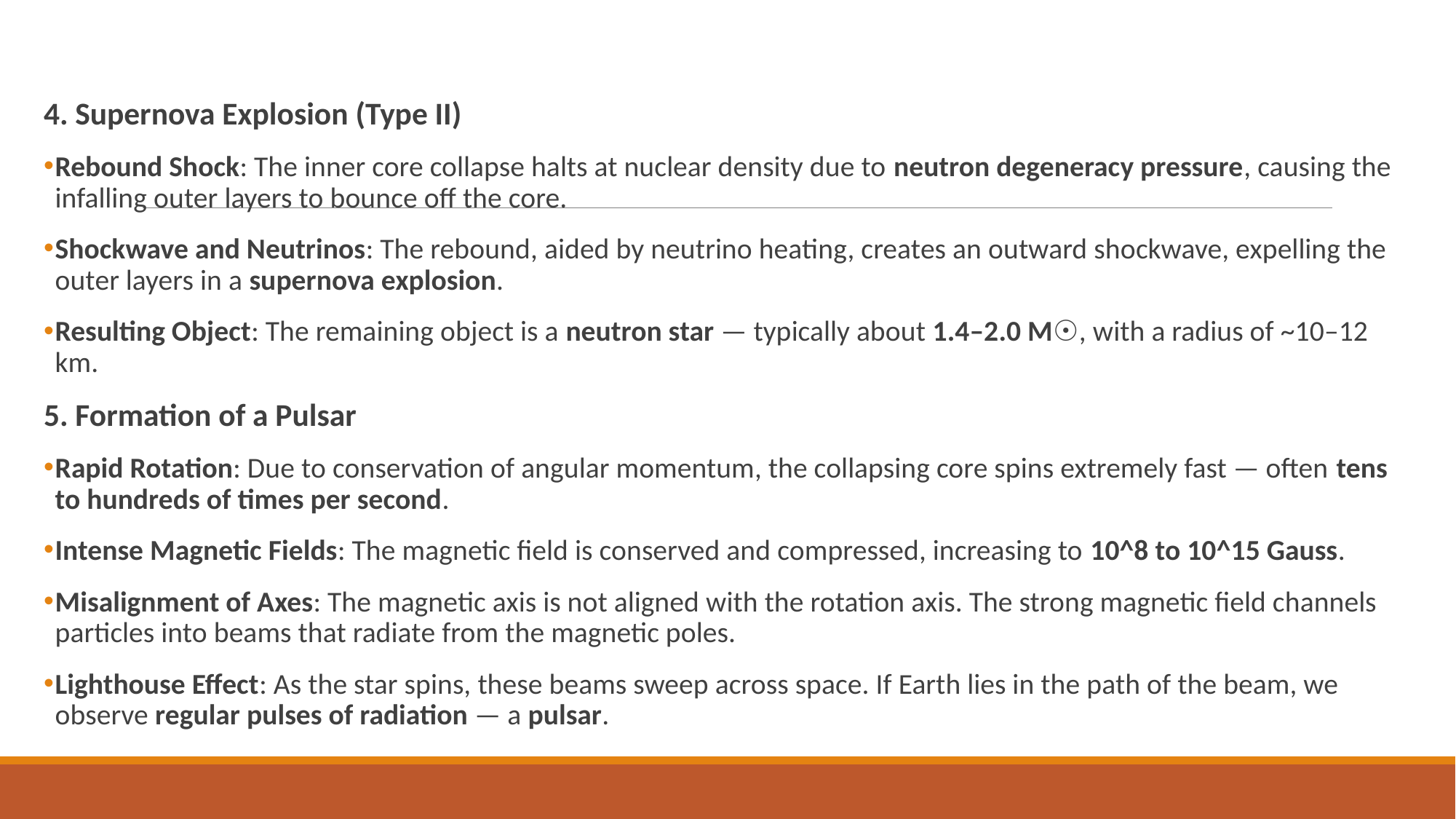

4. Supernova Explosion (Type II)
Rebound Shock: The inner core collapse halts at nuclear density due to neutron degeneracy pressure, causing the infalling outer layers to bounce off the core.
Shockwave and Neutrinos: The rebound, aided by neutrino heating, creates an outward shockwave, expelling the outer layers in a supernova explosion.
Resulting Object: The remaining object is a neutron star — typically about 1.4–2.0 M☉, with a radius of ~10–12 km.
5. Formation of a Pulsar
Rapid Rotation: Due to conservation of angular momentum, the collapsing core spins extremely fast — often tens to hundreds of times per second.
Intense Magnetic Fields: The magnetic field is conserved and compressed, increasing to 10^8 to 10^15 Gauss.
Misalignment of Axes: The magnetic axis is not aligned with the rotation axis. The strong magnetic field channels particles into beams that radiate from the magnetic poles.
Lighthouse Effect: As the star spins, these beams sweep across space. If Earth lies in the path of the beam, we observe regular pulses of radiation — a pulsar.